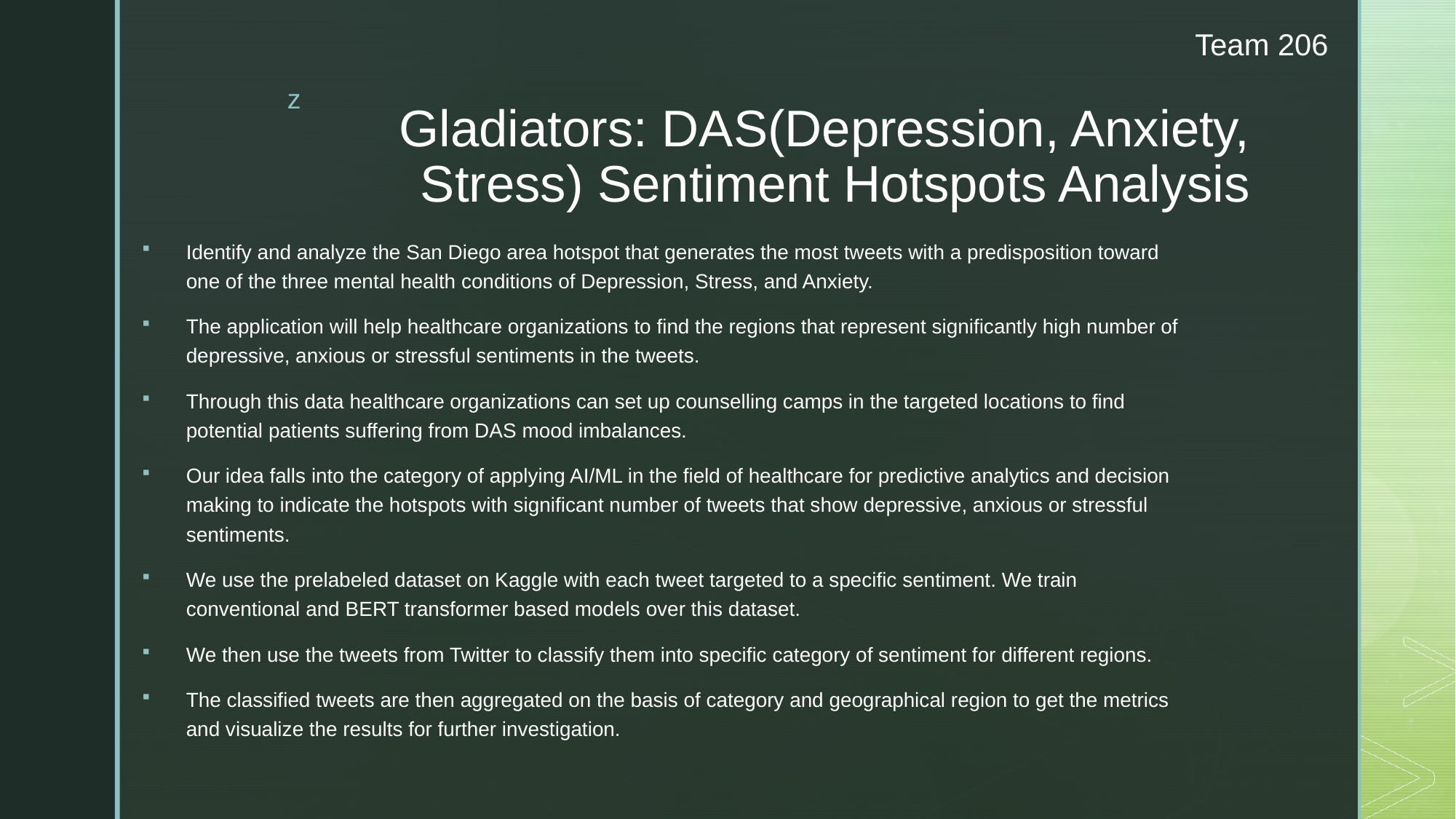

Team 206
# Gladiators: DAS(Depression, Anxiety, Stress) Sentiment Hotspots Analysis
Identify and analyze the San Diego area hotspot that generates the most tweets with a predisposition toward one of the three mental health conditions of Depression, Stress, and Anxiety.
The application will help healthcare organizations to find the regions that represent significantly high number of depressive, anxious or stressful sentiments in the tweets.
Through this data healthcare organizations can set up counselling camps in the targeted locations to find potential patients suffering from DAS mood imbalances.
Our idea falls into the category of applying AI/ML in the field of healthcare for predictive analytics and decision making to indicate the hotspots with significant number of tweets that show depressive, anxious or stressful sentiments.
We use the prelabeled dataset on Kaggle with each tweet targeted to a specific sentiment. We train conventional and BERT transformer based models over this dataset.
We then use the tweets from Twitter to classify them into specific category of sentiment for different regions.
The classified tweets are then aggregated on the basis of category and geographical region to get the metrics and visualize the results for further investigation.